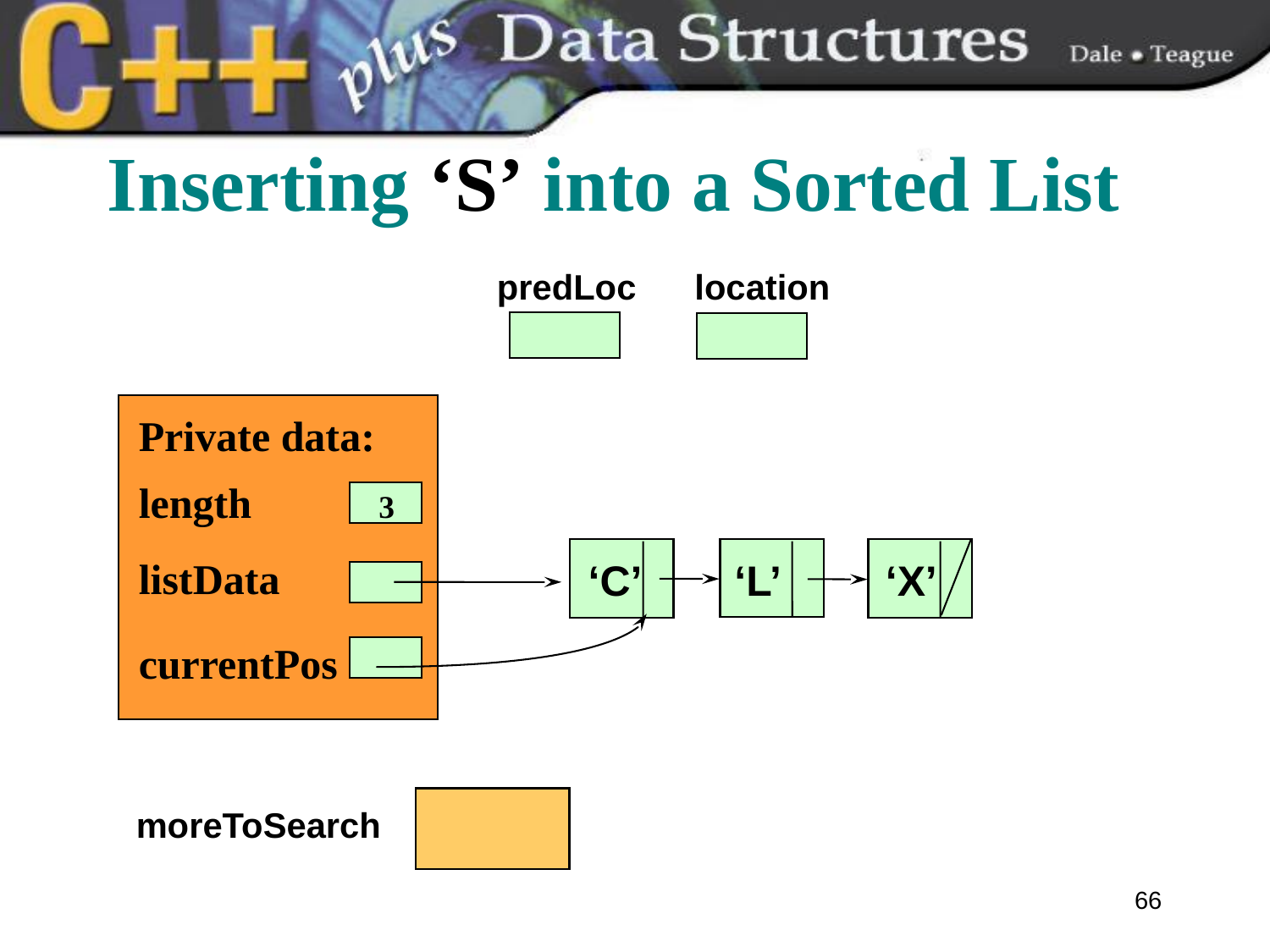

#
Inserting ‘S’ into a Sorted List
predLoc      location

Private data:

length            3

listData

currentPos

‘C’        ‘L’         ‘X’

moreToSearch
66